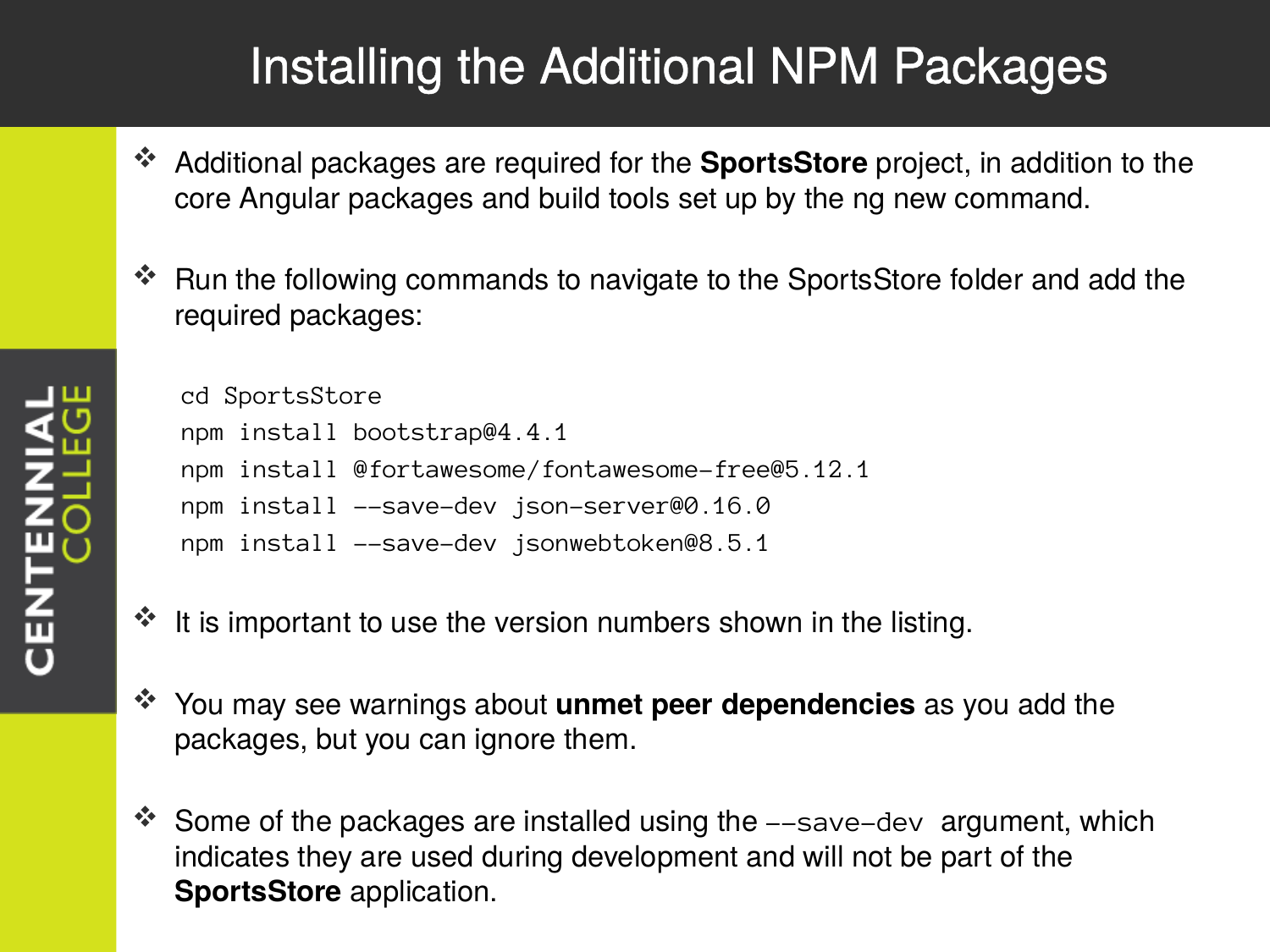

# Installing the Additional NPM Packages
Additional packages are required for the SportsStore project, in addition to the core Angular packages and build tools set up by the ng new command.

Run the following commands to navigate to the SportsStore folder and add the required packages:

cd SportsStore
npm install bootstrap@4.4.1
npm install @fortawesome/fontawesome-free@5.12.1
npm install --save-dev json-server@0.16.0
npm install --save-dev jsonwebtoken@8.5.1

It is important to use the version numbers shown in the listing.

You may see warnings about unmet peer dependencies as you add the packages, but you can ignore them.

Some of the packages are installed using the --save-dev argument, which indicates they are used during development and will not be part of the SportsStore application.